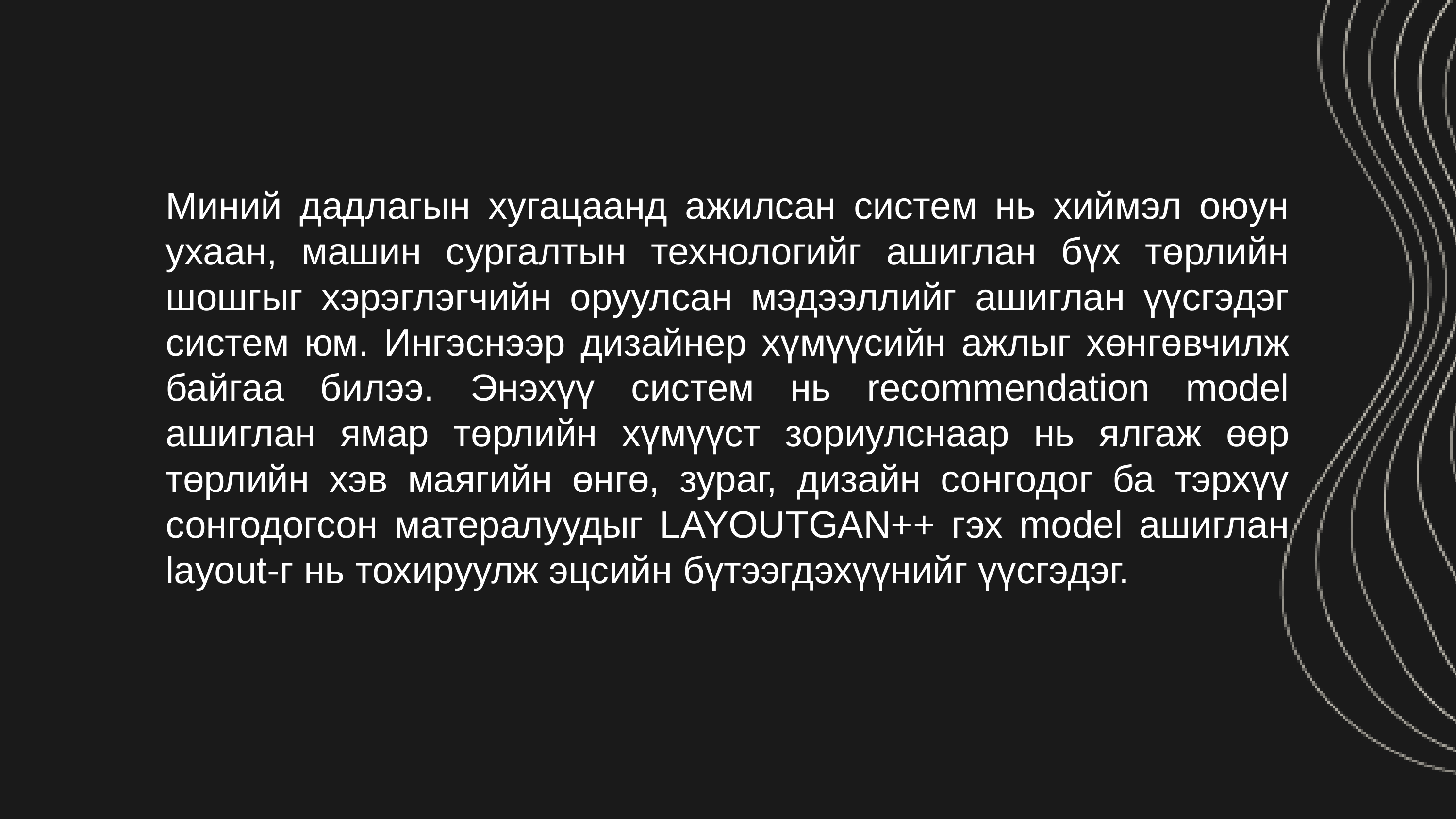

Миний дадлагын хугацаанд ажилсан систем нь хиймэл оюун ухаан, машин сургалтын технологийг ашиглан бүх төрлийн шошгыг хэрэглэгчийн оруулсан мэдээллийг ашиглан үүсгэдэг систем юм. Ингэснээр дизайнер хүмүүсийн ажлыг хөнгөвчилж байгаа билээ. Энэхүү систем нь recommendation model ашиглан ямар төрлийн хүмүүст зориулснаар нь ялгаж өөр төрлийн хэв маягийн өнгө, зураг, дизайн сонгодог ба тэрхүү сонгодогсон матералуудыг LAYOUTGAN++ гэх model ашиглан layout-г нь тохируулж эцсийн бүтээгдэхүүнийг үүсгэдэг.